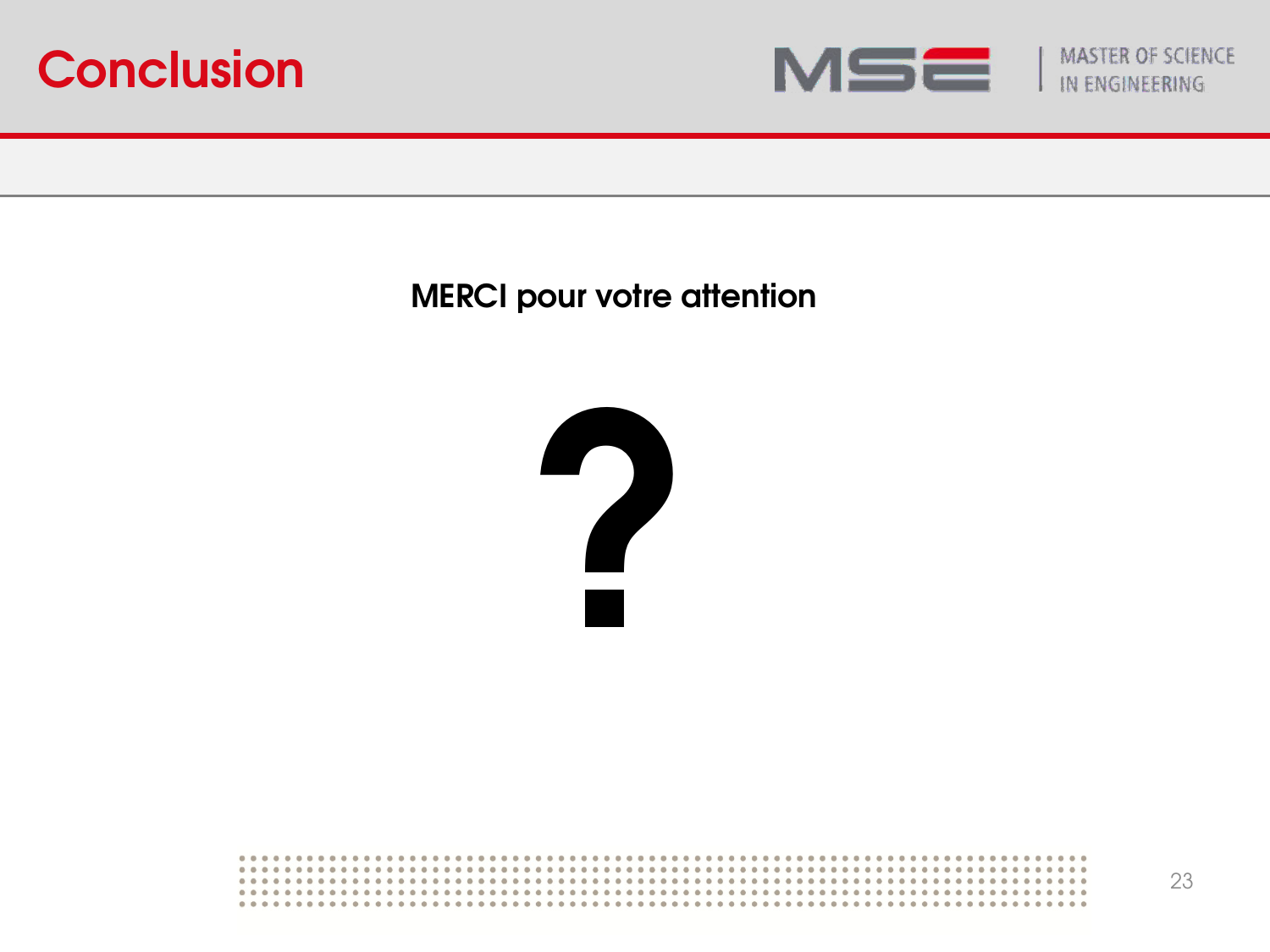

# Conclusion

MERCI pour votre attention
?
23